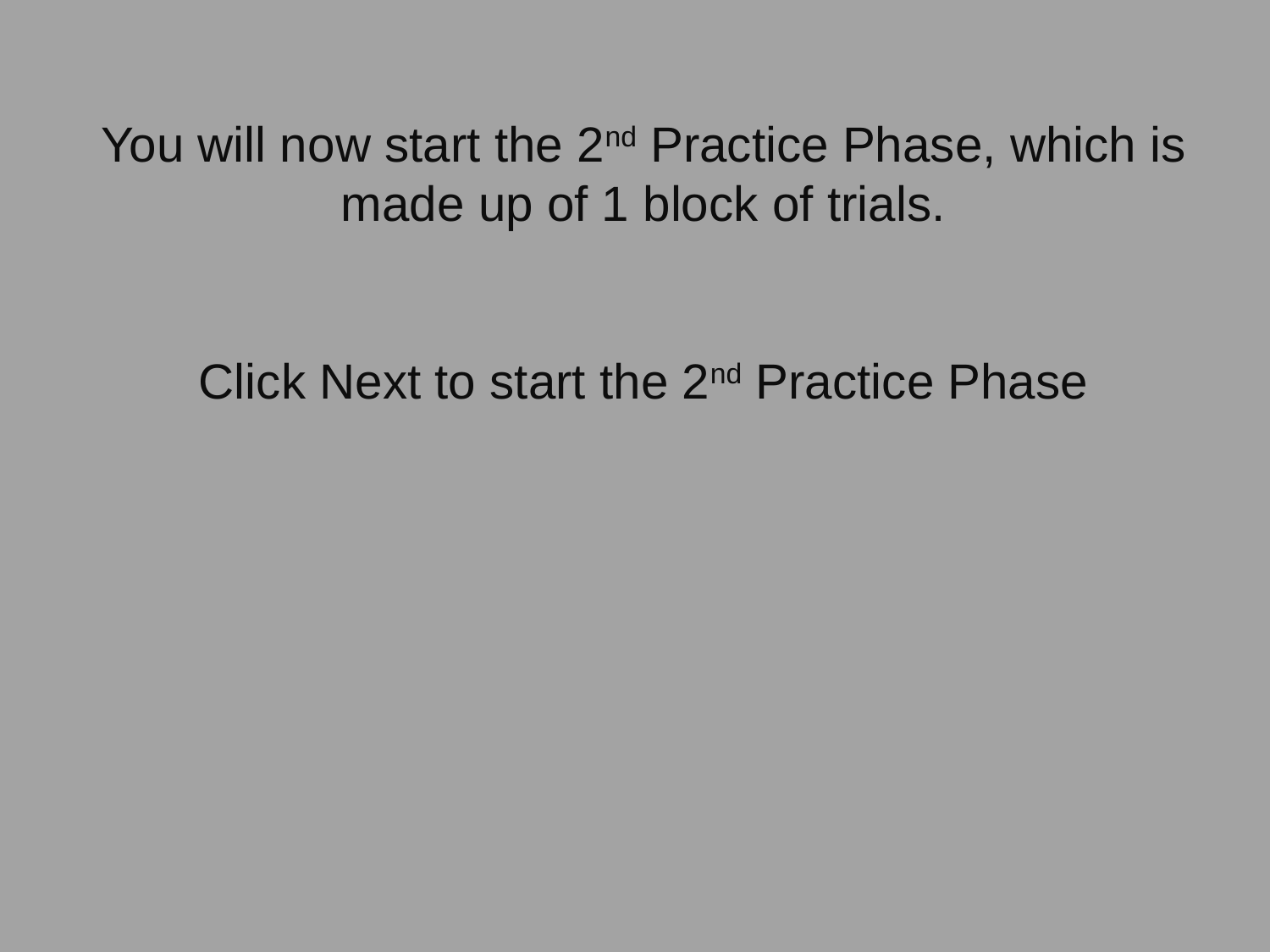

You will now start the 2nd Practice Phase, which is made up of 1 block of trials.

Click Next to start the 2nd Practice Phase